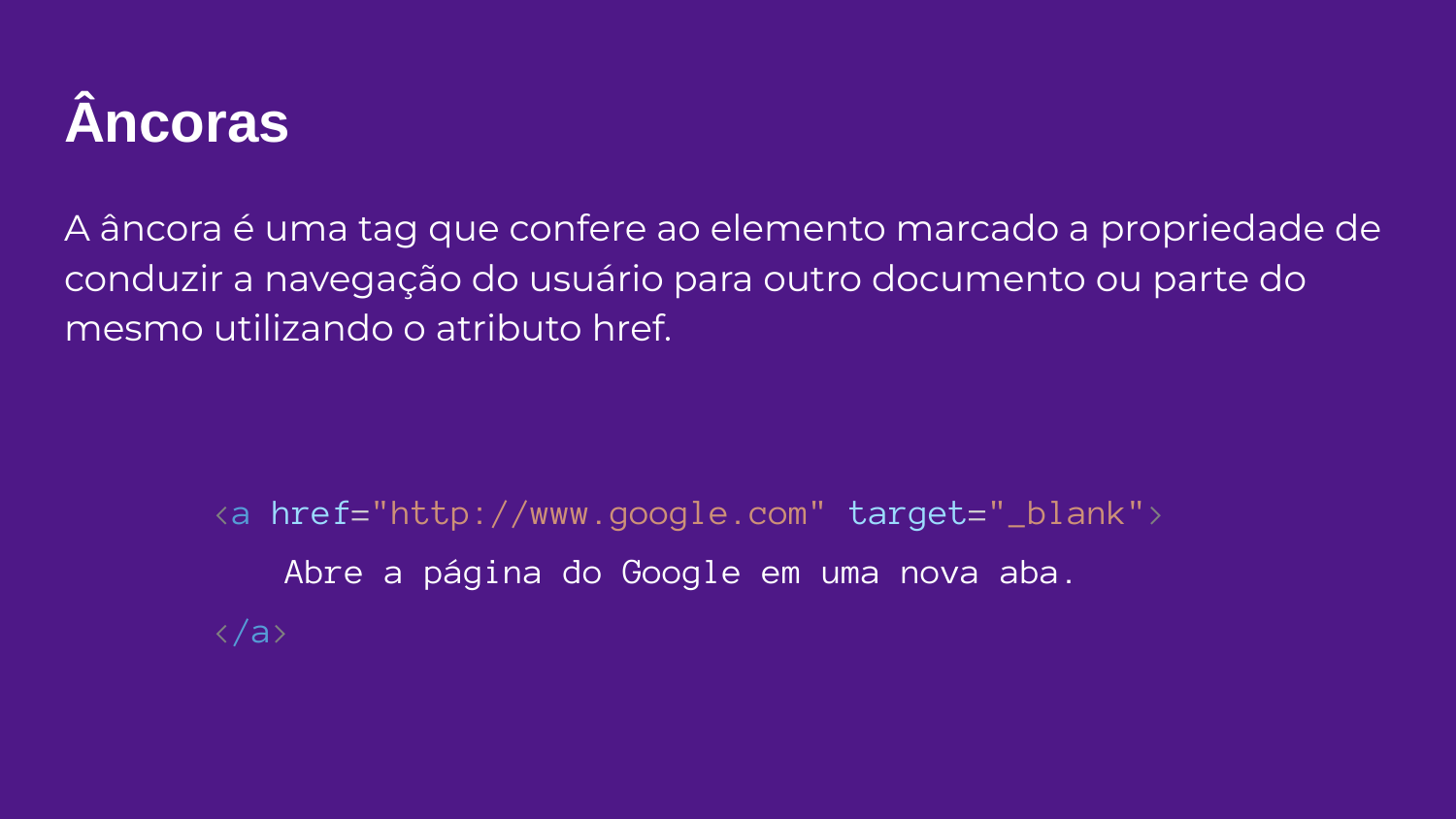

# Âncoras
A âncora é uma tag que confere ao elemento marcado a propriedade de conduzir a navegação do usuário para outro documento ou parte do mesmo utilizando o atributo href.
<a href="http://www.google.com" target="_blank">
Abre a página do Google em uma nova aba.
</a>